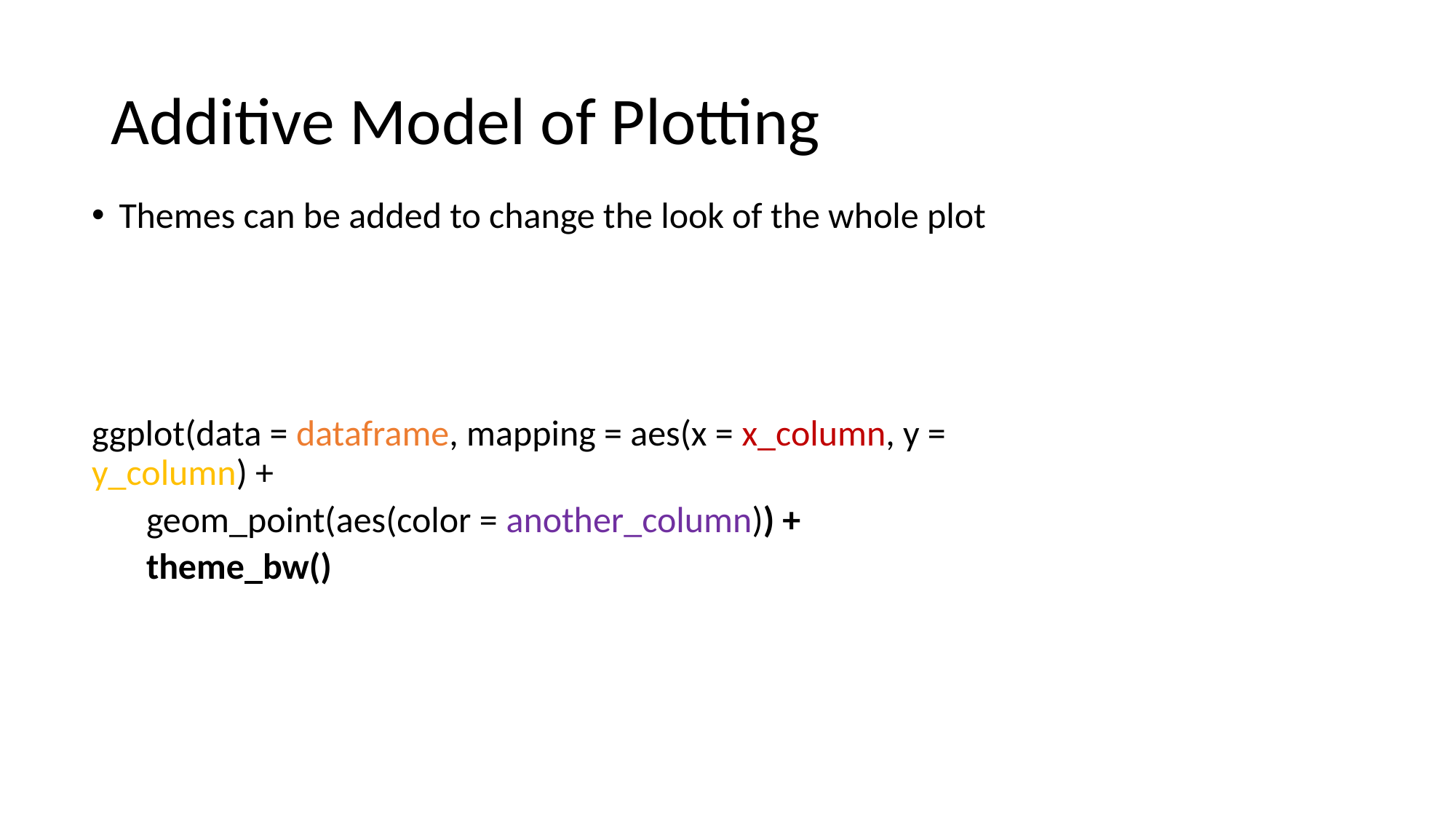

# Additive Model of Plotting
Themes can be added to change the look of the whole plot

ggplot(data = dataframe, mapping = aes(x = x_column, y = y_column) +
geom_point(aes(color = another_column)) +
theme_bw()